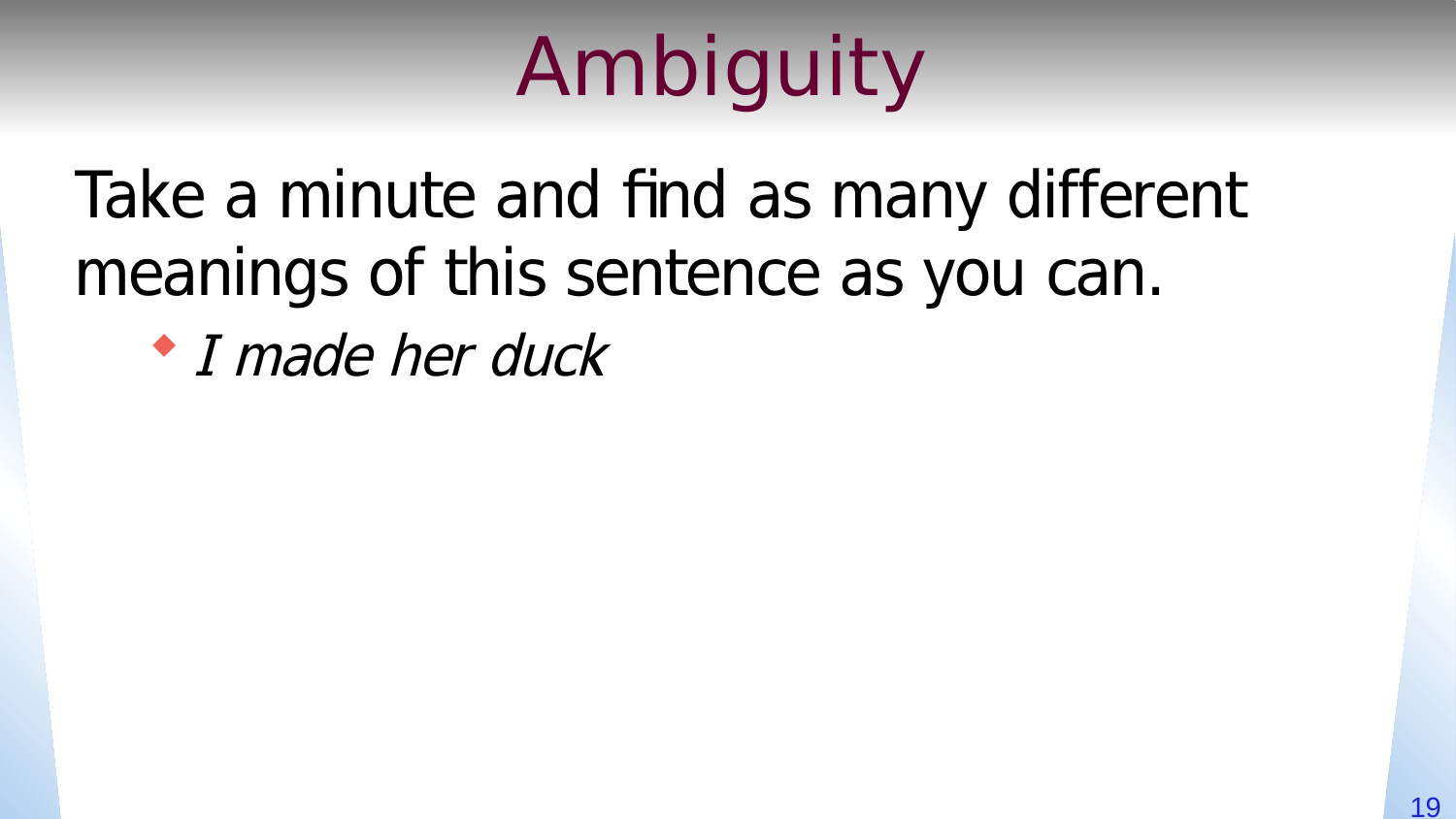

# Ambiguity
Take a minute and find as many different meanings of this sentence as you can.
I made her duck

19